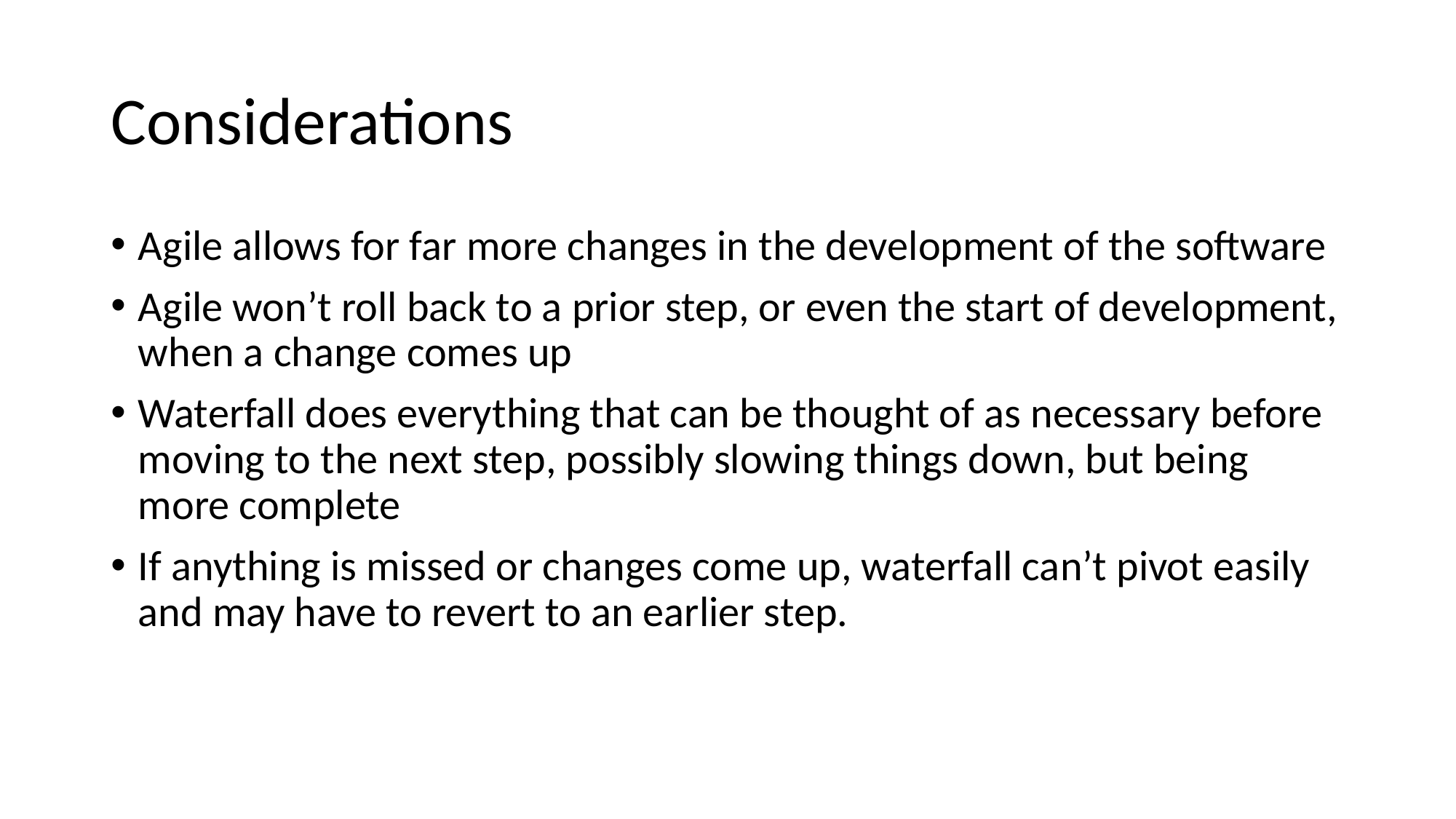

# Considerations
Agile allows for far more changes in the development of the software
Agile won’t roll back to a prior step, or even the start of development, when a change comes up
Waterfall does everything that can be thought of as necessary before moving to the next step, possibly slowing things down, but being more complete
If anything is missed or changes come up, waterfall can’t pivot easily and may have to revert to an earlier step.